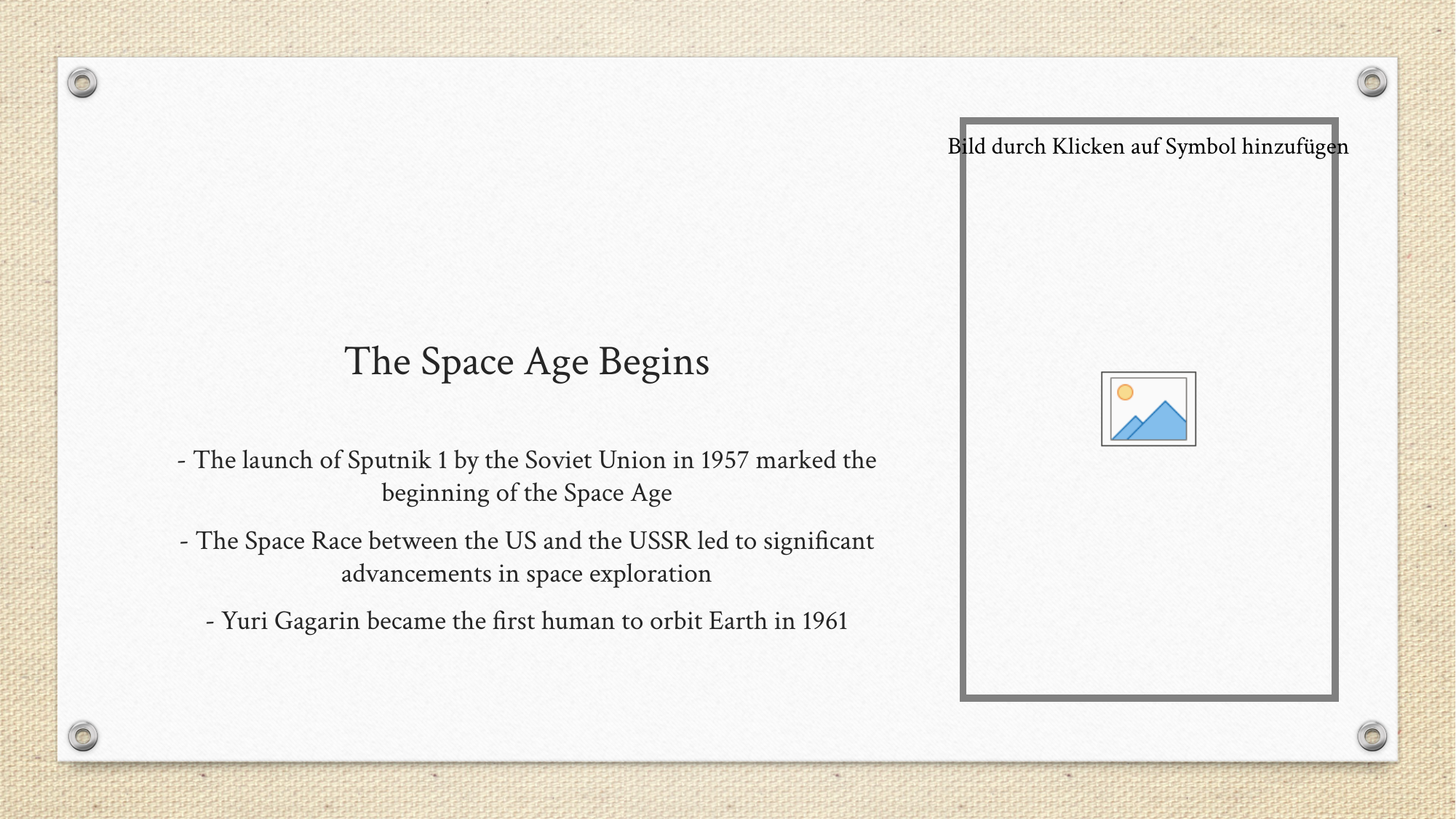

# The Space Age Begins

- The launch of Sputnik 1 by the Soviet Union in 1957 marked the beginning of the Space Age
- The Space Race between the US and the USSR led to significant advancements in space exploration
- Yuri Gagarin became the first human to orbit Earth in 1961